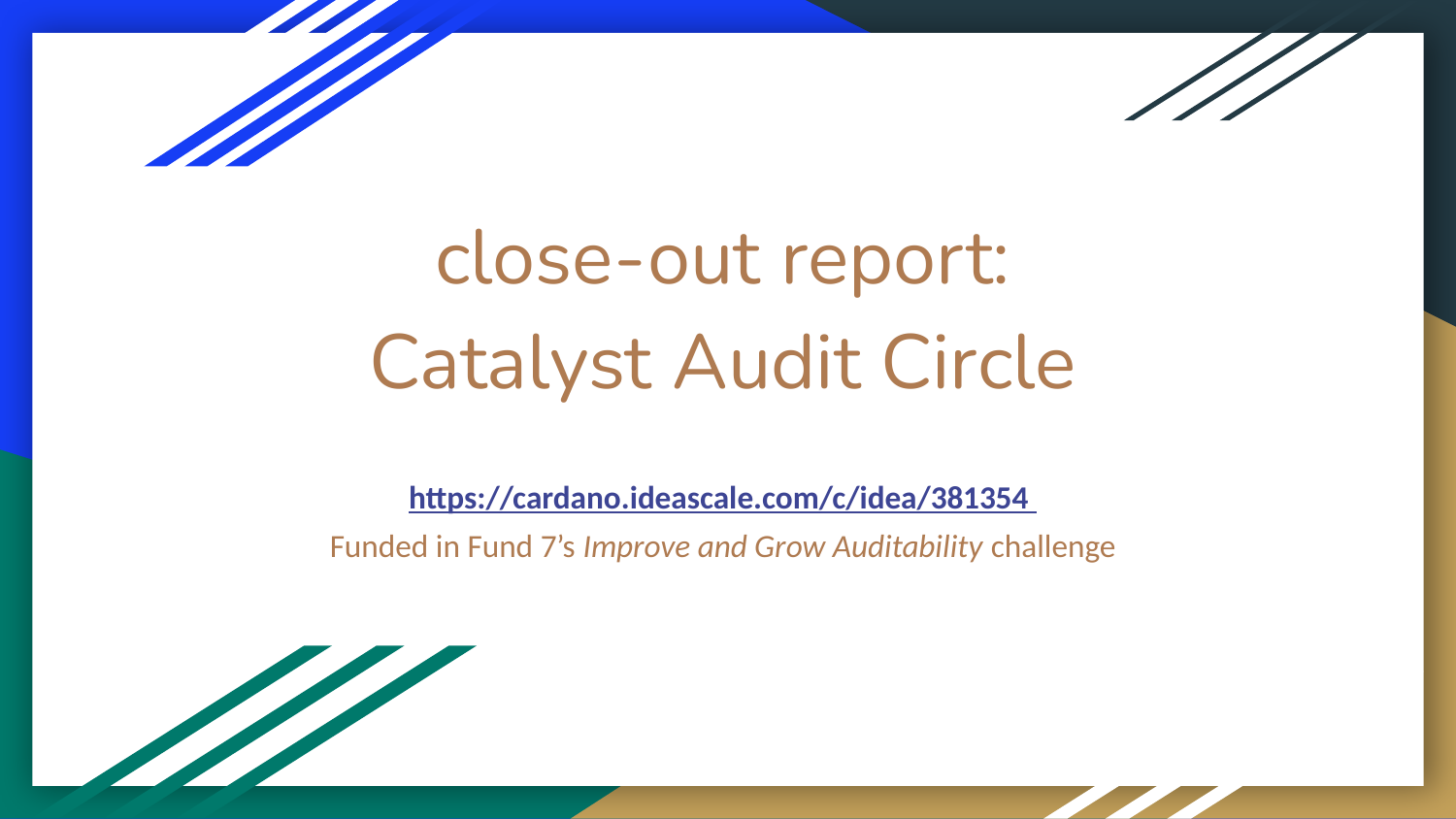

# close-out report:
Catalyst Audit Circle
https://cardano.ideascale.com/c/idea/381354
Funded in Fund 7’s Improve and Grow Auditability challenge